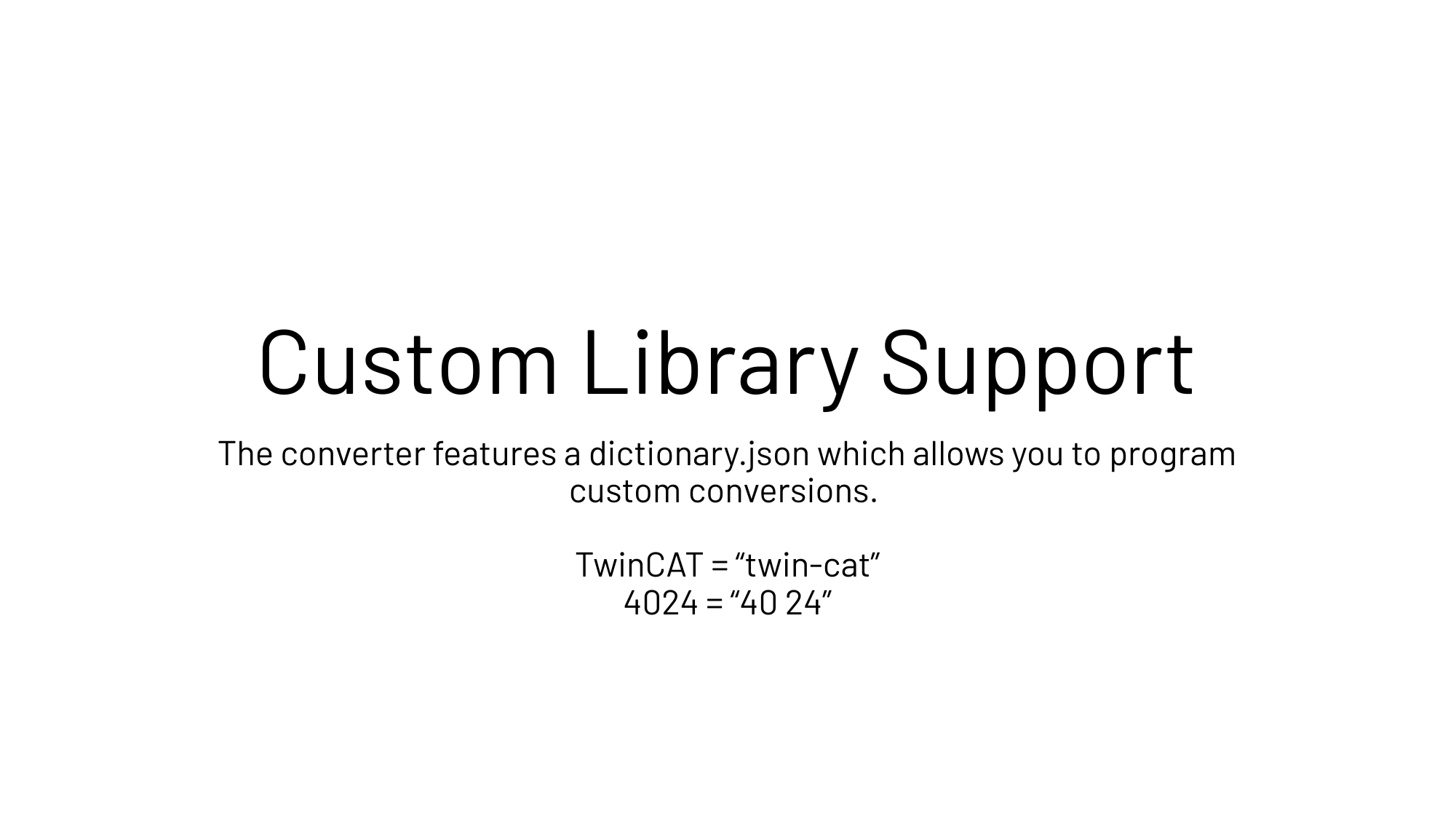

# Custom Library Support
The converter features a dictionary.json which allows you to program custom conversions.
TwinCAT = “twin-cat”
4024 = “40 24”